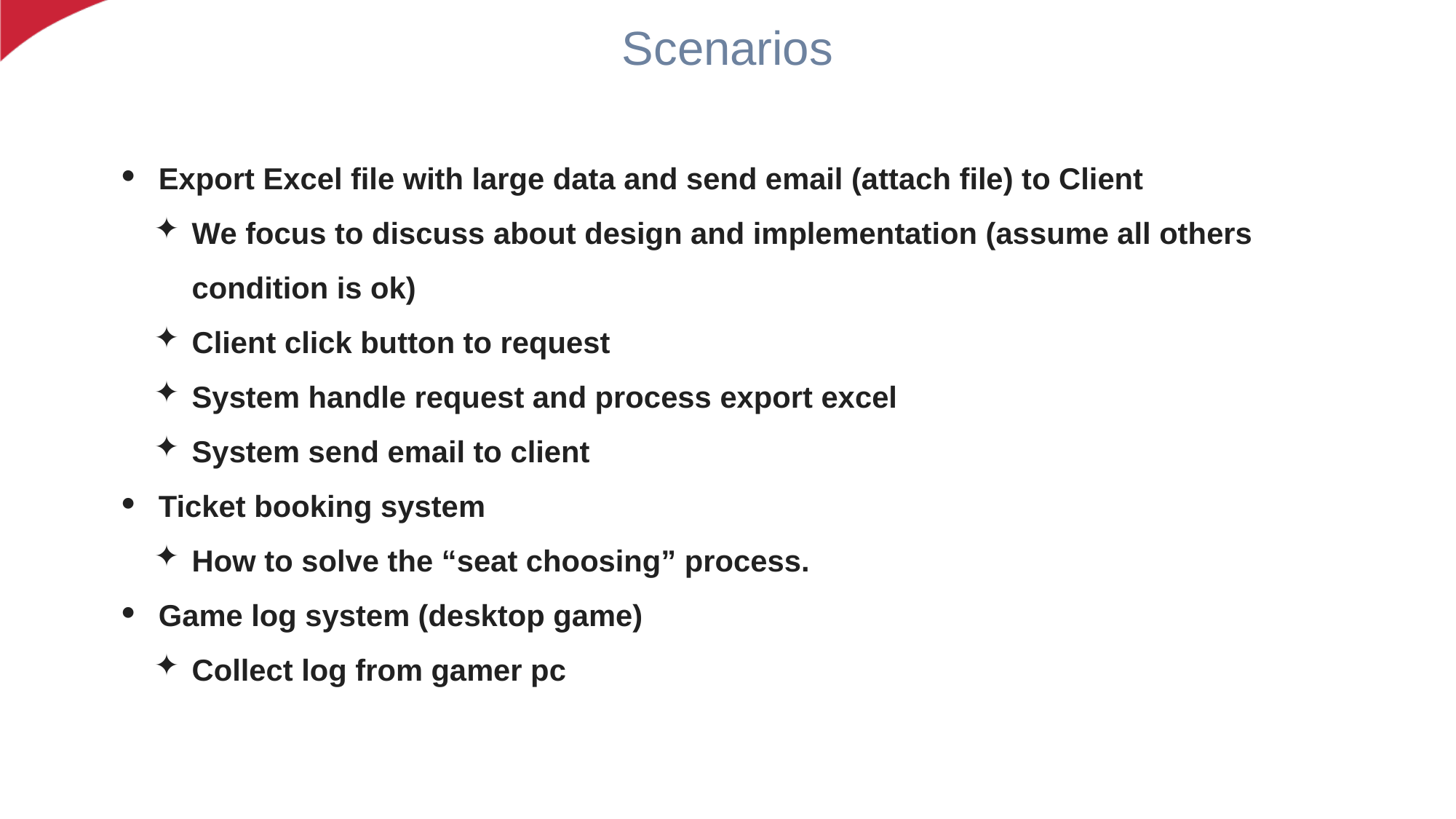

# Scenarios
Export Excel file with large data and send email (attach file) to Client
We focus to discuss about design and implementation (assume all others condition is ok)
Client click button to request
System handle request and process export excel
System send email to client
Ticket booking system
How to solve the “seat choosing” process.
Game log system (desktop game)
Collect log from gamer pc